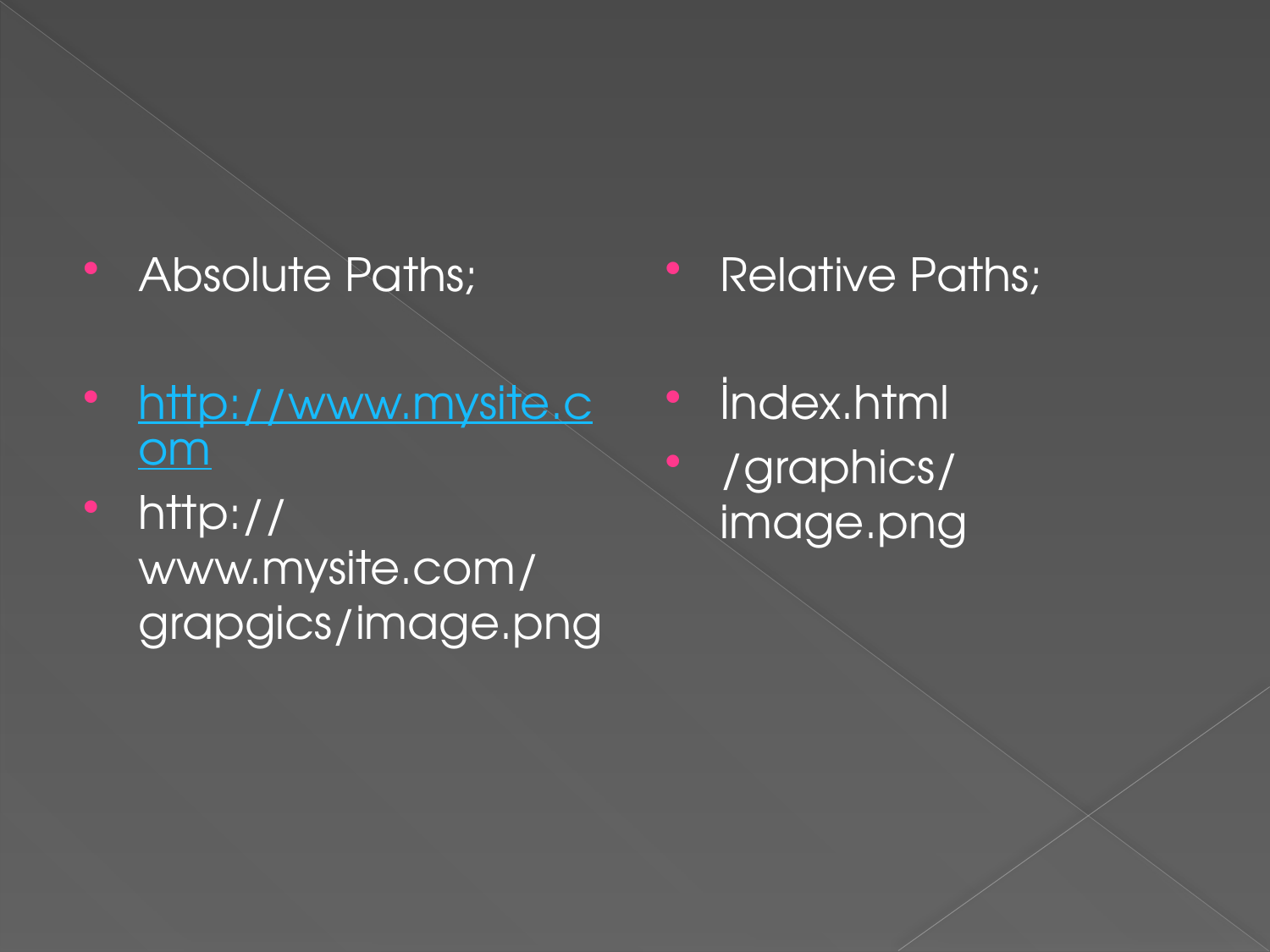

#
Absolute Paths;

http://www.mysite.com
http://www.mysite.com/grapgics/image.png

Relative Paths;

İndex.html
/graphics/image.png